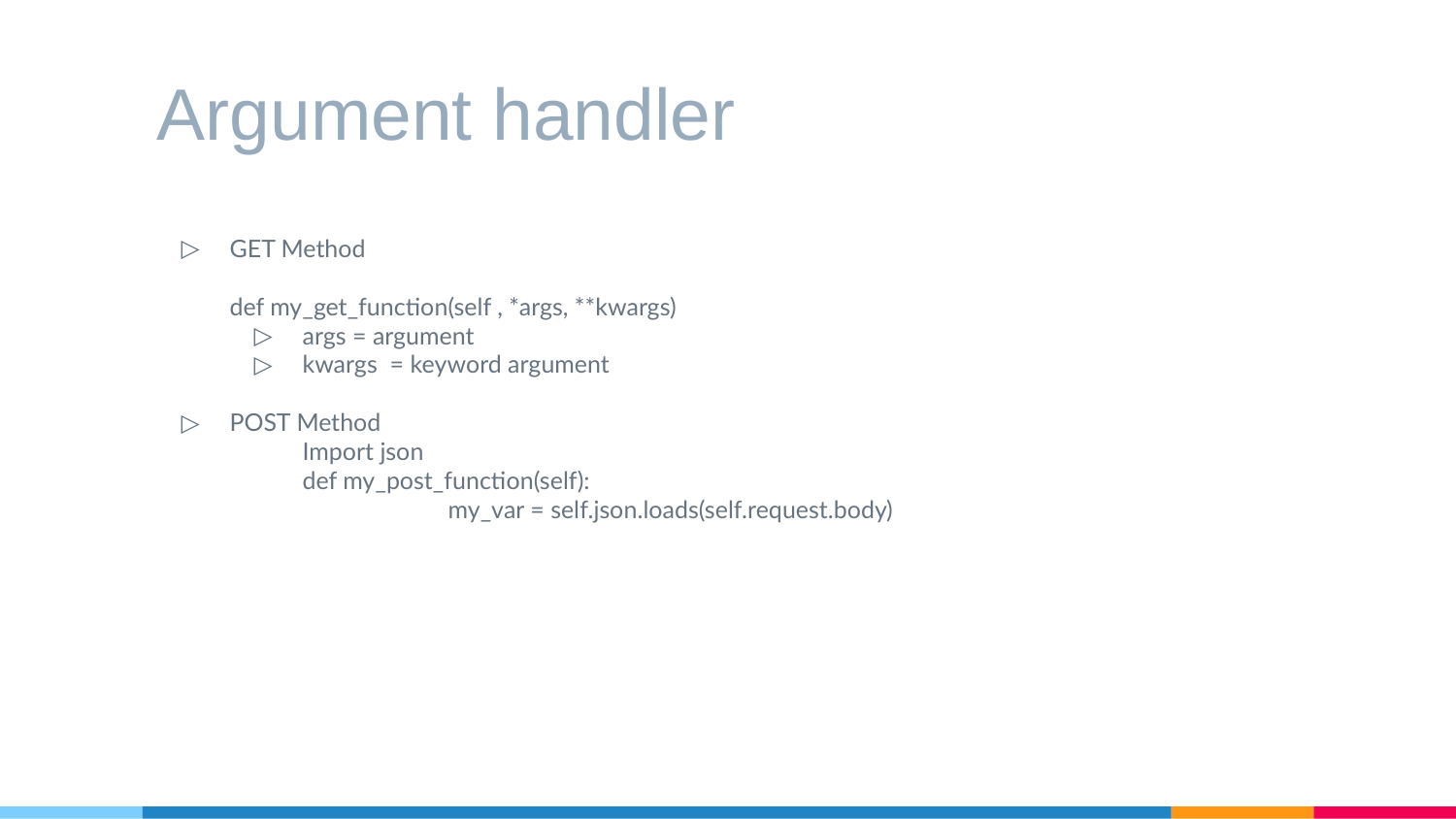

# Argument handler
GET Method

def my_get_function(self , *args, **kwargs)
args = argument
kwargs  = keyword argument

POST Method
	Import json
	def my_post_function(self):
		my_var = self.json.loads(self.request.body)